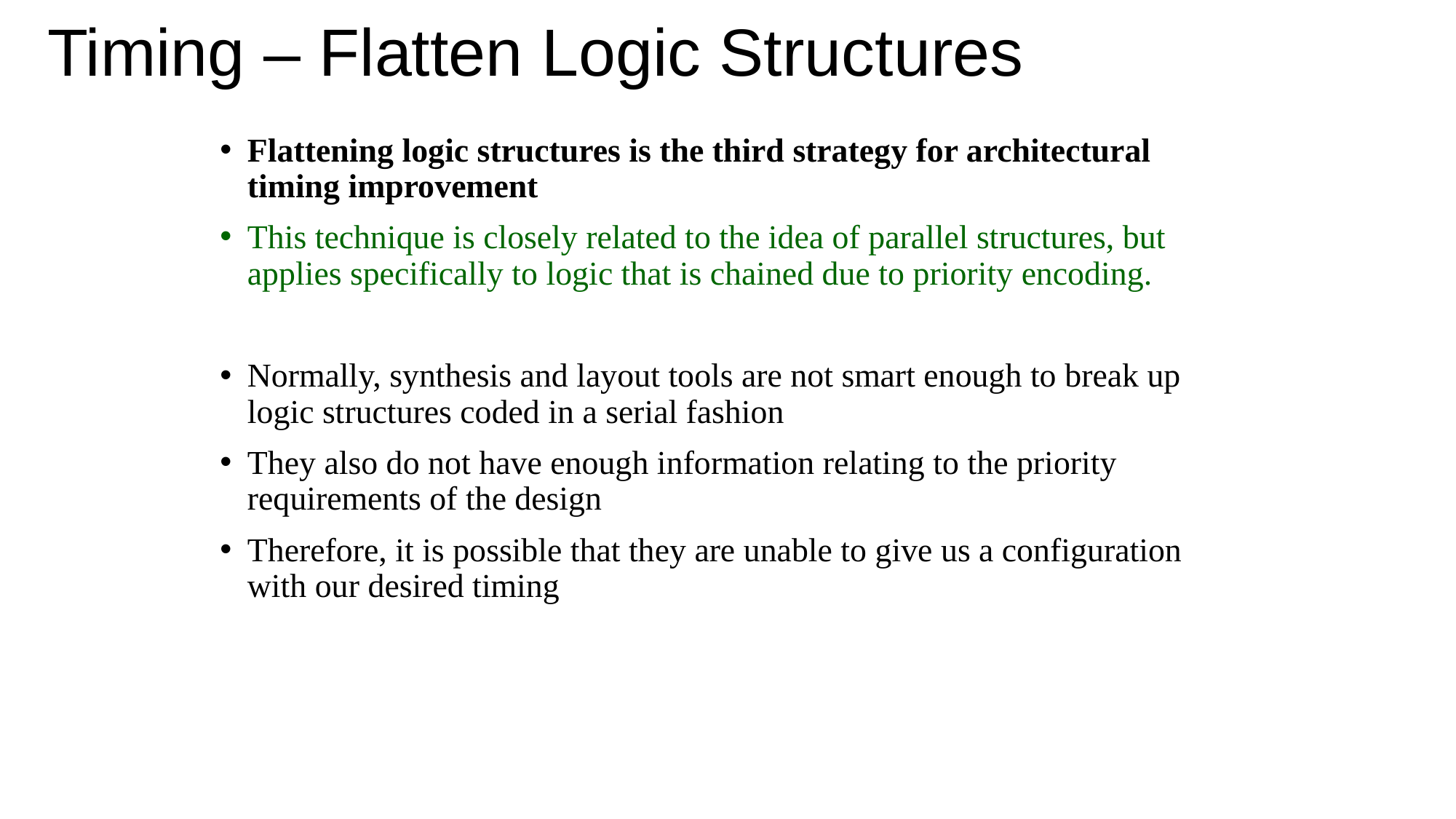

# Timing – Flatten Logic Structures
Flattening logic structures is the third strategy for architectural timing improvement
This technique is closely related to the idea of parallel structures, but applies specifically to logic that is chained due to priority encoding.

Normally, synthesis and layout tools are not smart enough to break up logic structures coded in a serial fashion
They also do not have enough information relating to the priority requirements of the design
Therefore, it is possible that they are unable to give us a configuration with our desired timing